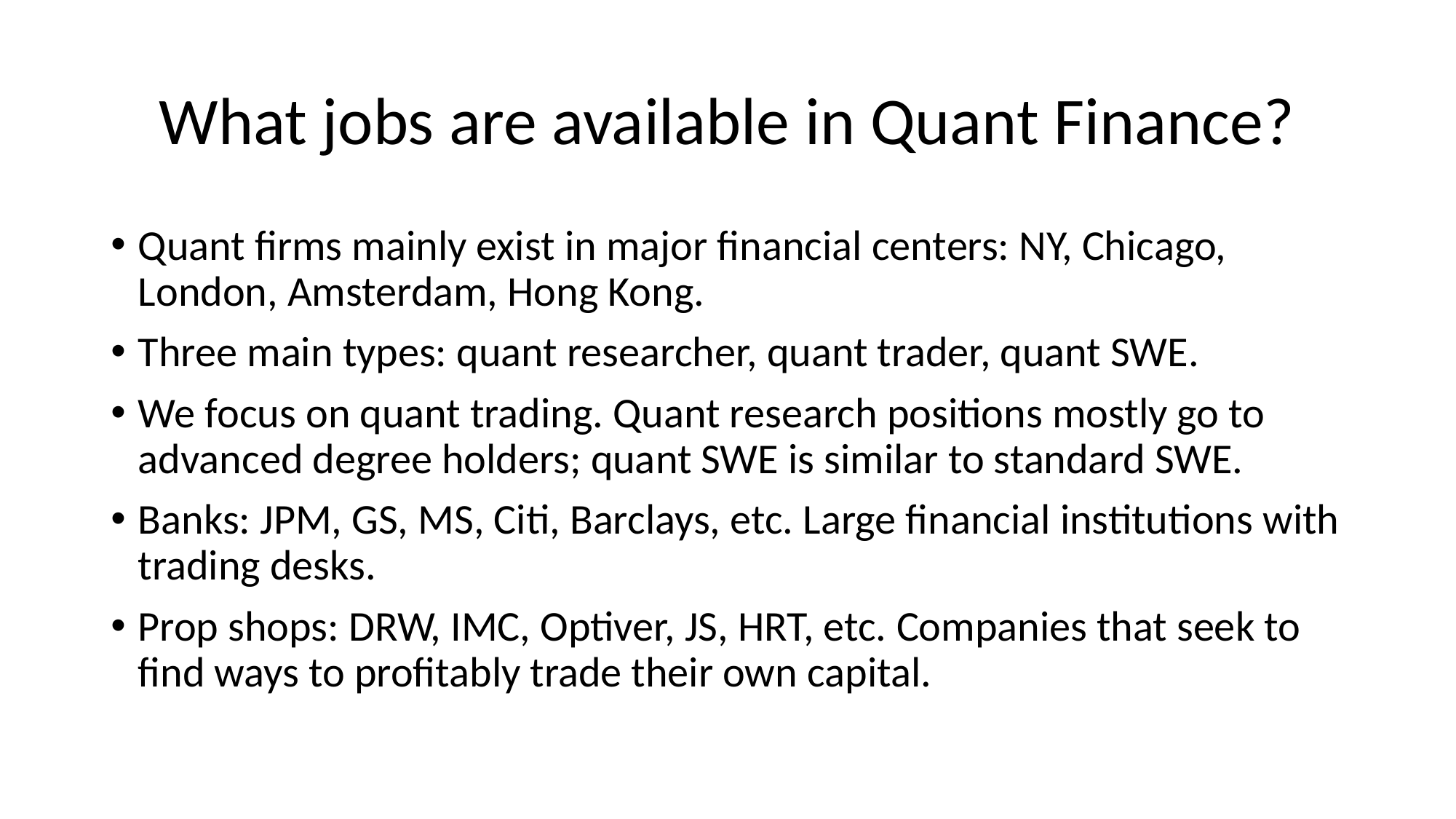

# What jobs are available in Quant Finance?
Quant firms mainly exist in major financial centers: NY, Chicago, London, Amsterdam, Hong Kong.
Three main types: quant researcher, quant trader, quant SWE.
We focus on quant trading. Quant research positions mostly go to advanced degree holders; quant SWE is similar to standard SWE.
Banks: JPM, GS, MS, Citi, Barclays, etc. Large financial institutions with trading desks.
Prop shops: DRW, IMC, Optiver, JS, HRT, etc. Companies that seek to find ways to profitably trade their own capital.